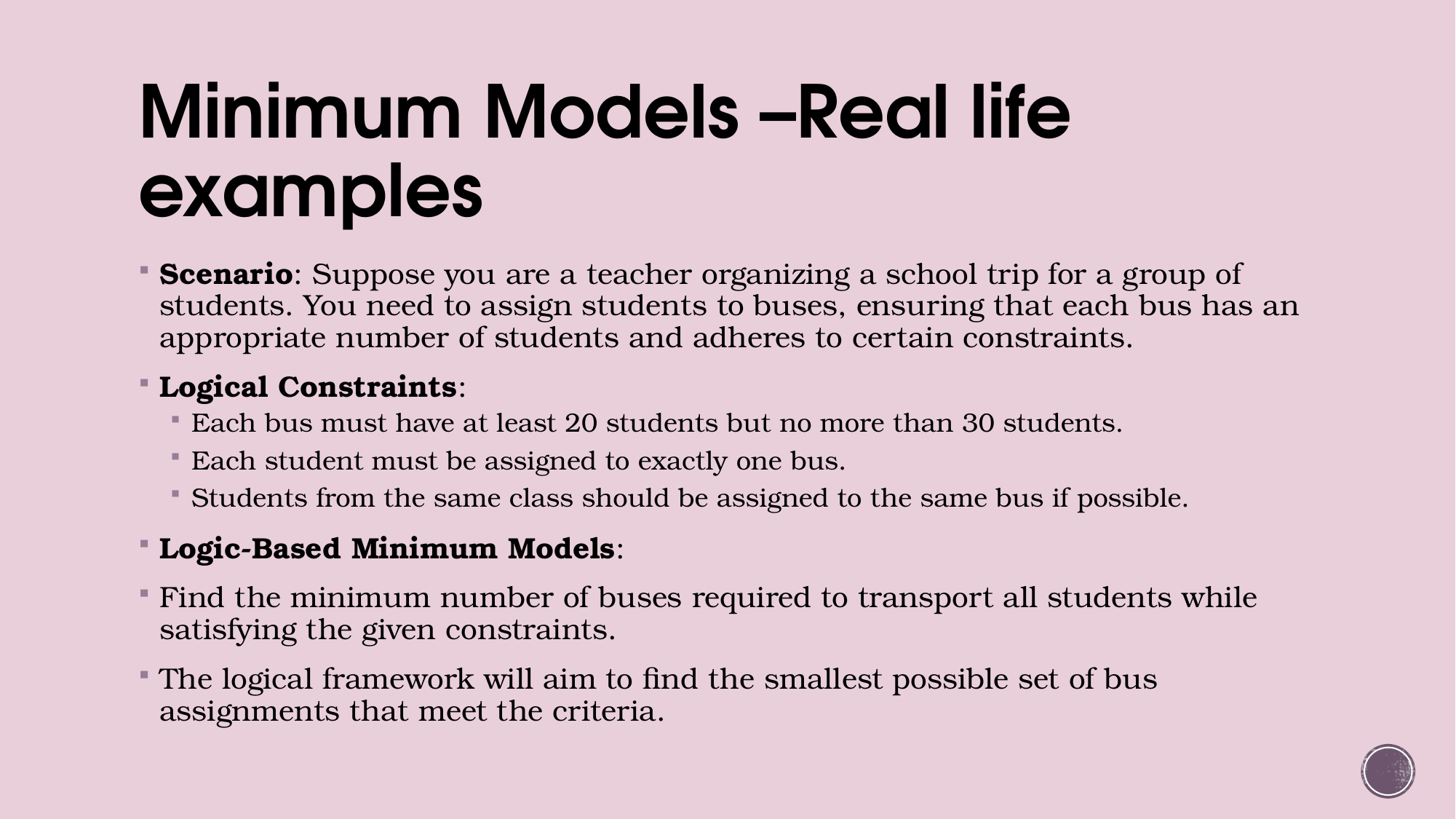

# Minimum Models –Real life examples
Scenario: Suppose you are a teacher organizing a school trip for a group of students. You need to assign students to buses, ensuring that each bus has an appropriate number of students and adheres to certain constraints.
Logical Constraints:
Each bus must have at least 20 students but no more than 30 students.
Each student must be assigned to exactly one bus.
Students from the same class should be assigned to the same bus if possible.
Logic-Based Minimum Models:
Find the minimum number of buses required to transport all students while satisfying the given constraints.
The logical framework will aim to find the smallest possible set of bus assignments that meet the criteria.